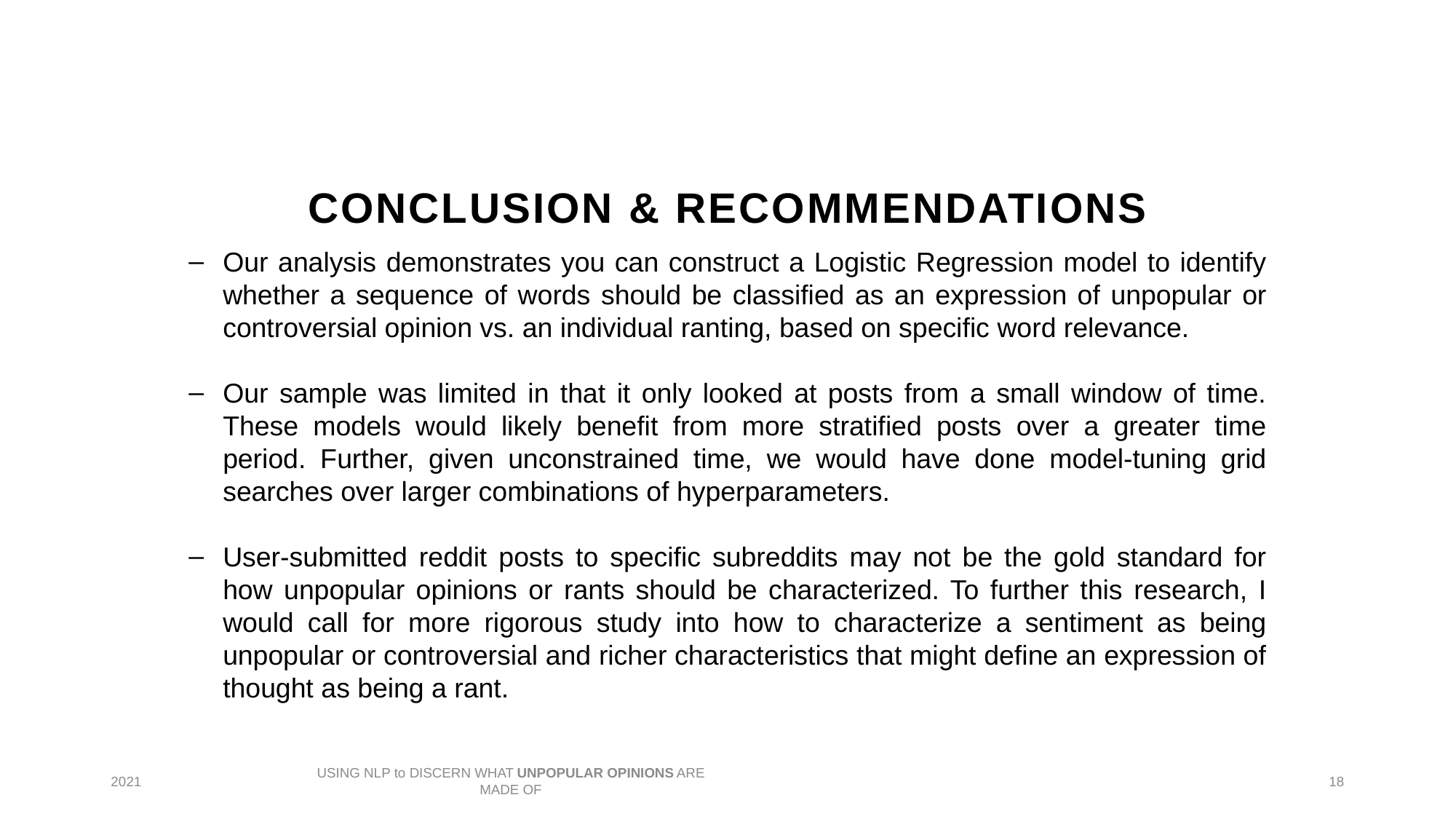

# CONCLUSION & RECOMMENDATIONS
Our analysis demonstrates you can construct a Logistic Regression model to identify whether a sequence of words should be classified as an expression of unpopular or controversial opinion vs. an individual ranting, based on specific word relevance.

Our sample was limited in that it only looked at posts from a small window of time. These models would likely benefit from more stratified posts over a greater time period. Further, given unconstrained time, we would have done model-tuning grid searches over larger combinations of hyperparameters.

User-submitted reddit posts to specific subreddits may not be the gold standard for how unpopular opinions or rants should be characterized. To further this research, I would call for more rigorous study into how to characterize a sentiment as being unpopular or controversial and richer characteristics that might define an expression of thought as being a rant.
2021
USING NLP to DISCERN WHAT UNPOPULAR OPINIONS ARE MADE OF
18